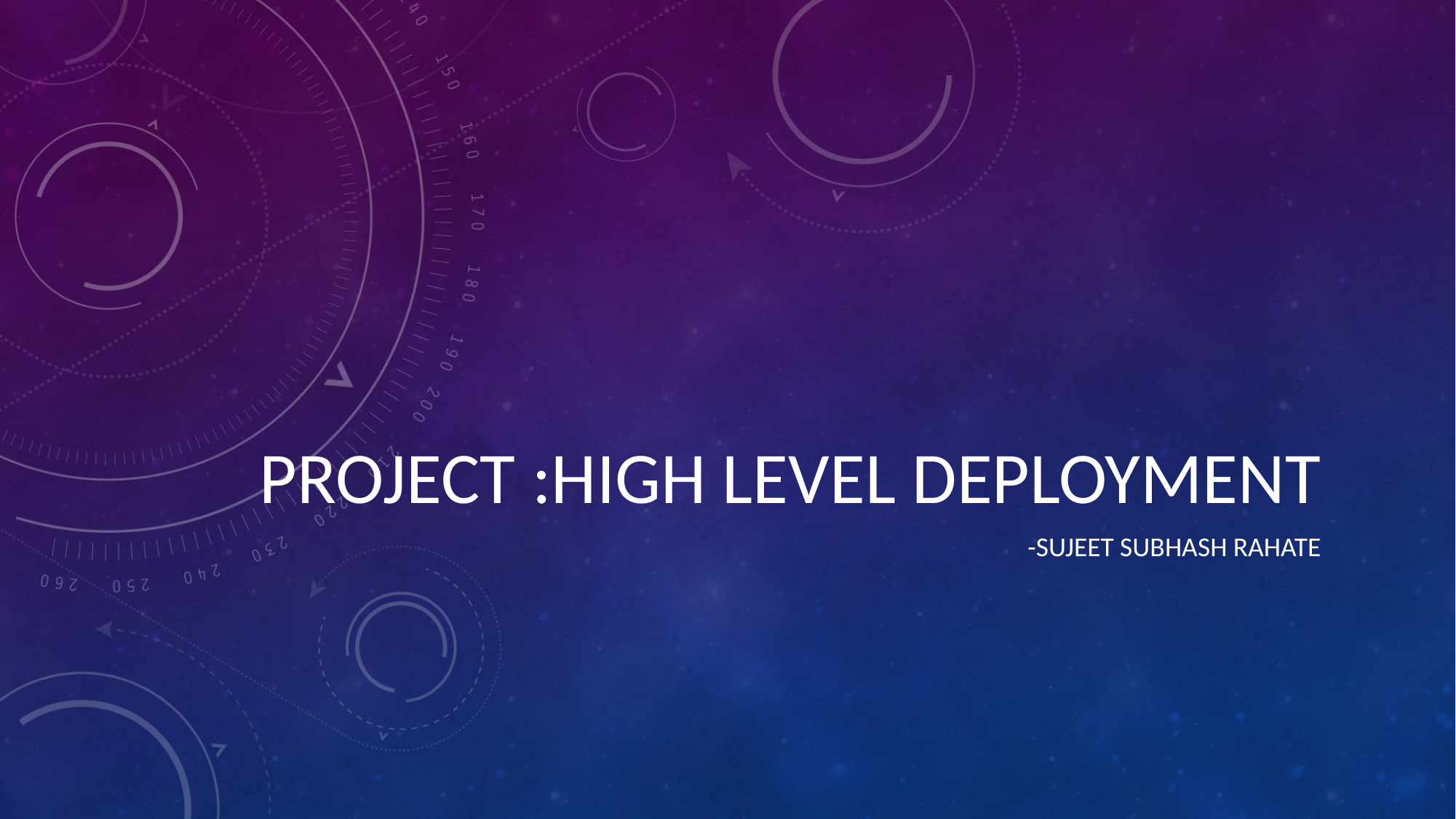

# Project :High Level deployment
-Sujeet Subhash rahate